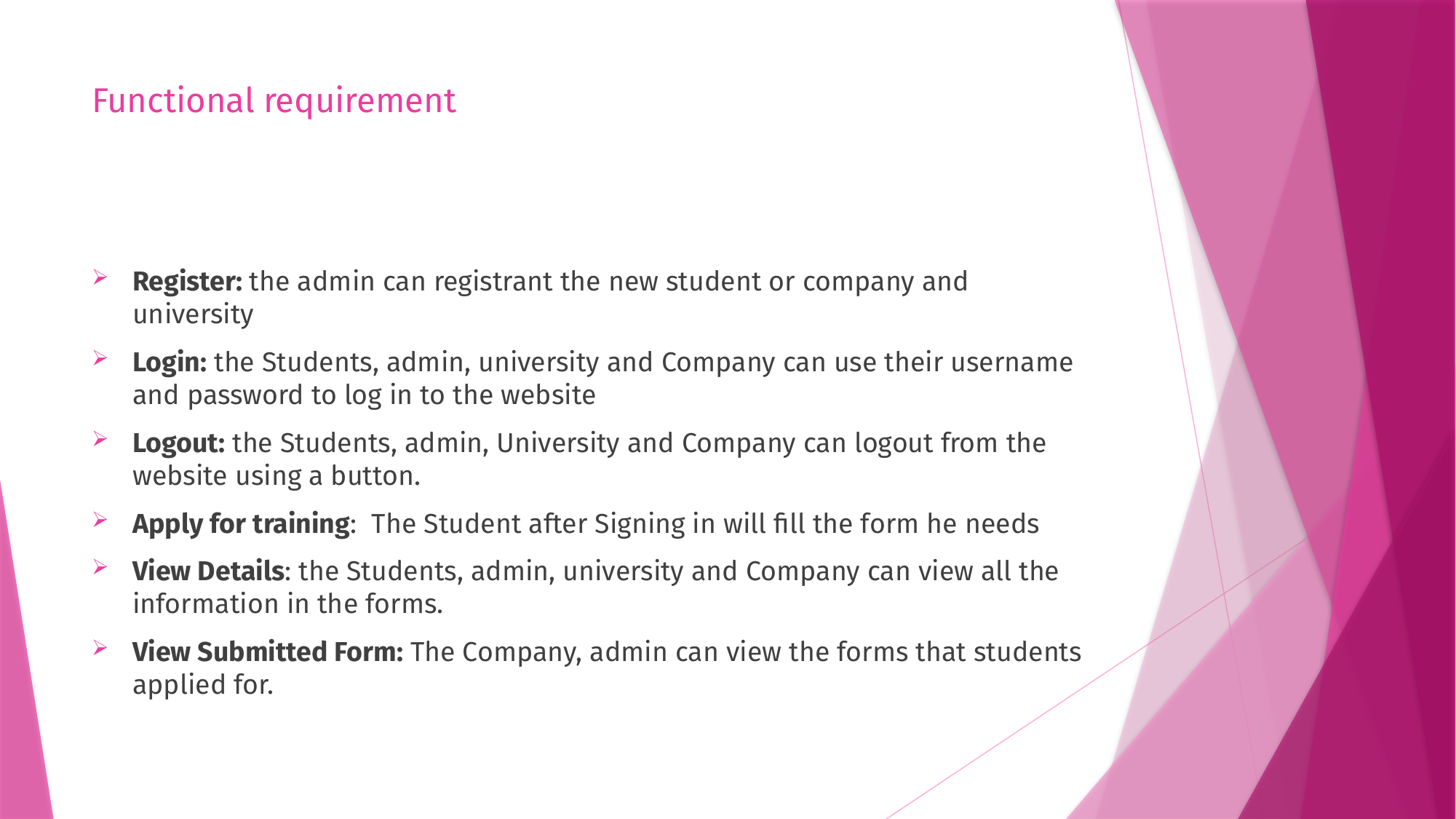

# Functional requirement
Register: the admin can registrant the new student or company and university
Login: the Students, admin, university and Company can use their username and password to log in to the website
Logout: the Students, admin, University and Company can logout from the website using a button.
Apply for training:  The Student after Signing in will fill the form he needs
View Details: the Students, admin, university and Company can view all the information in the forms.
View Submitted Form: The Company, admin can view the forms that students applied for.